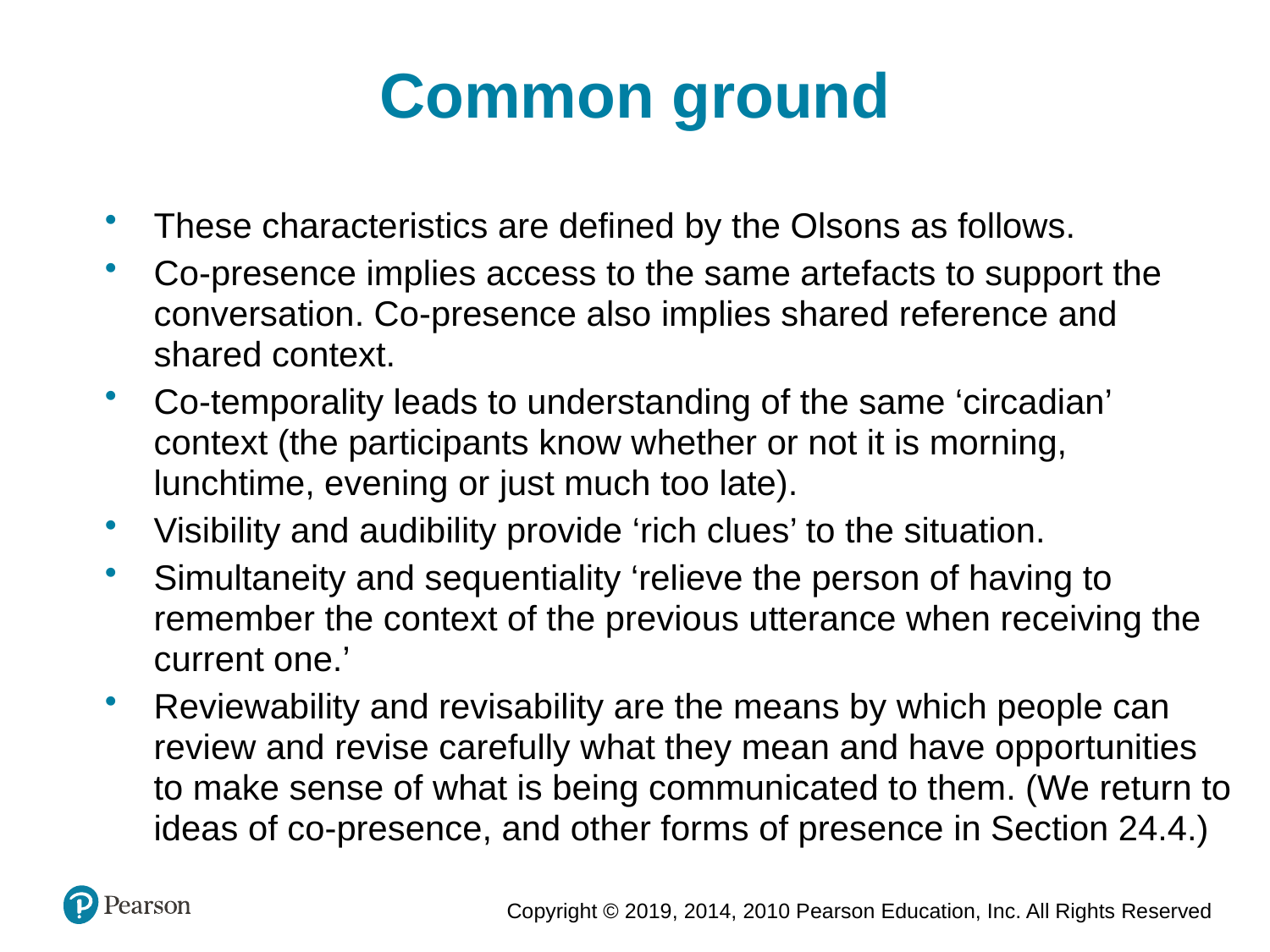

Common ground
These characteristics are defined by the Olsons as follows.
Co-presence implies access to the same artefacts to support the conversation. Co-presence also implies shared reference and shared context.
Co-temporality leads to understanding of the same ‘circadian’ context (the participants know whether or not it is morning, lunchtime, evening or just much too late).
Visibility and audibility provide ‘rich clues’ to the situation.
Simultaneity and sequentiality ‘relieve the person of having to remember the context of the previous utterance when receiving the current one.’
Reviewability and revisability are the means by which people can review and revise carefully what they mean and have opportunities to make sense of what is being communicated to them. (We return to ideas of co-presence, and other forms of presence in Section 24.4.)